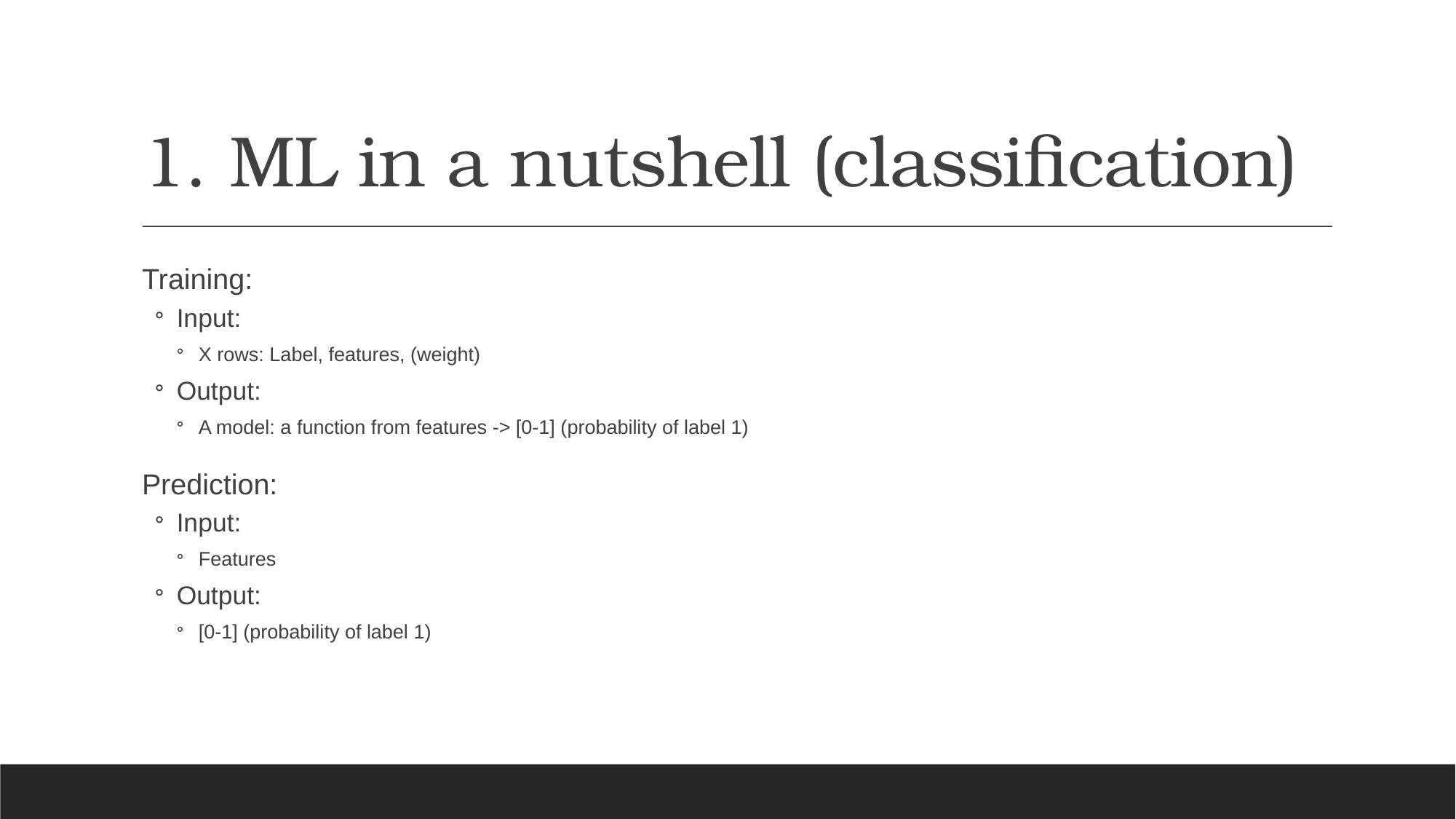

# 1. ML in a nutshell (classification)
Training:
Input:
X rows: Label, features, (weight)
Output:
A model: a function from features -> [0-1] (probability of label 1)
Prediction:
Input:
Features
Output:
[0-1] (probability of label 1)